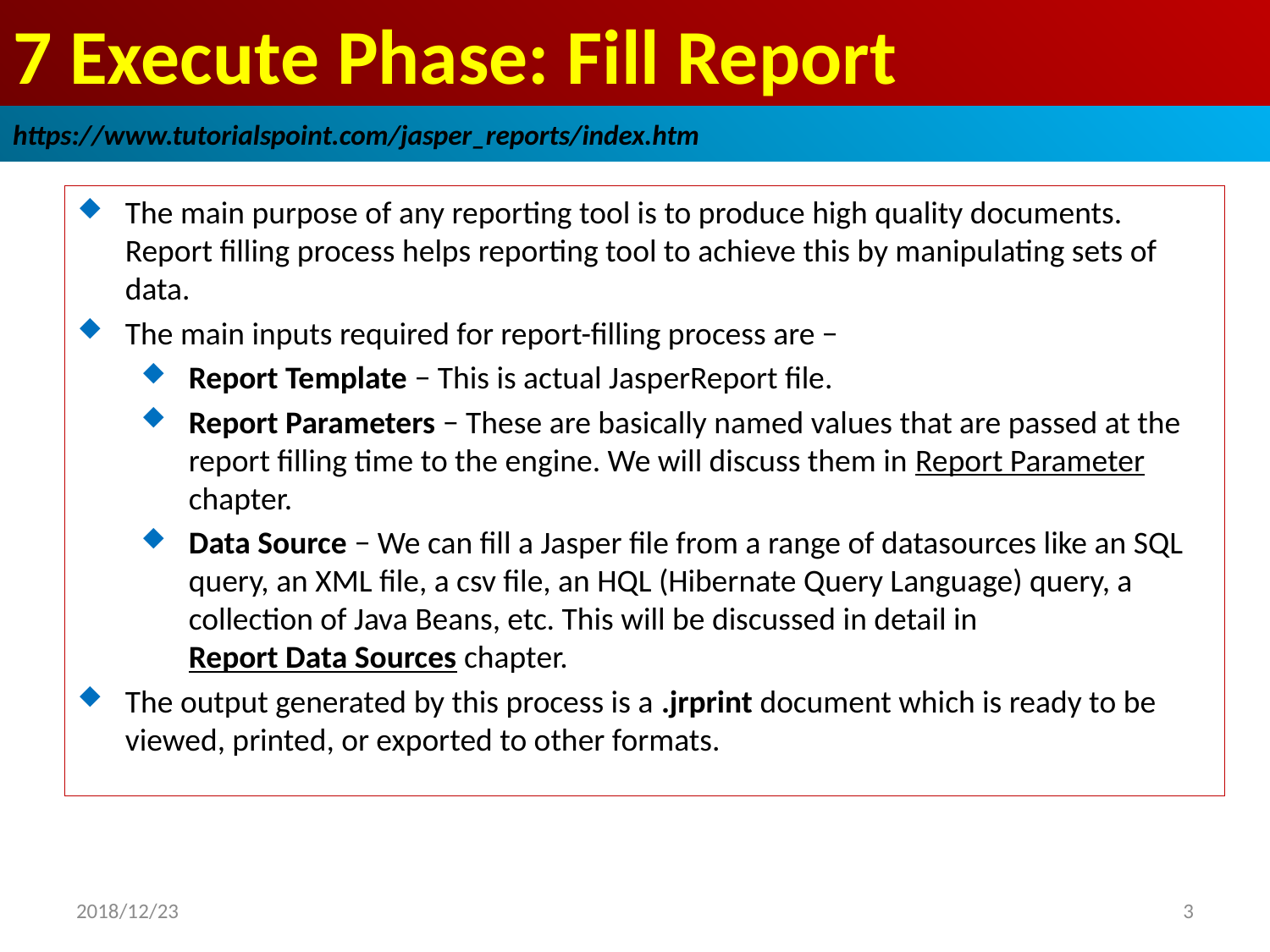

# 7 Execute Phase: Fill Report
https://www.tutorialspoint.com/jasper_reports/index.htm
The main purpose of any reporting tool is to produce high quality documents. Report filling process helps reporting tool to achieve this by manipulating sets of data.
The main inputs required for report-filling process are −
Report Template − This is actual JasperReport file.
Report Parameters − These are basically named values that are passed at the report filling time to the engine. We will discuss them in Report Parameter chapter.
Data Source − We can fill a Jasper file from a range of datasources like an SQL query, an XML file, a csv file, an HQL (Hibernate Query Language) query, a collection of Java Beans, etc. This will be discussed in detail in Report Data Sources chapter.
The output generated by this process is a .jrprint document which is ready to be viewed, printed, or exported to other formats.
2018/12/23
3